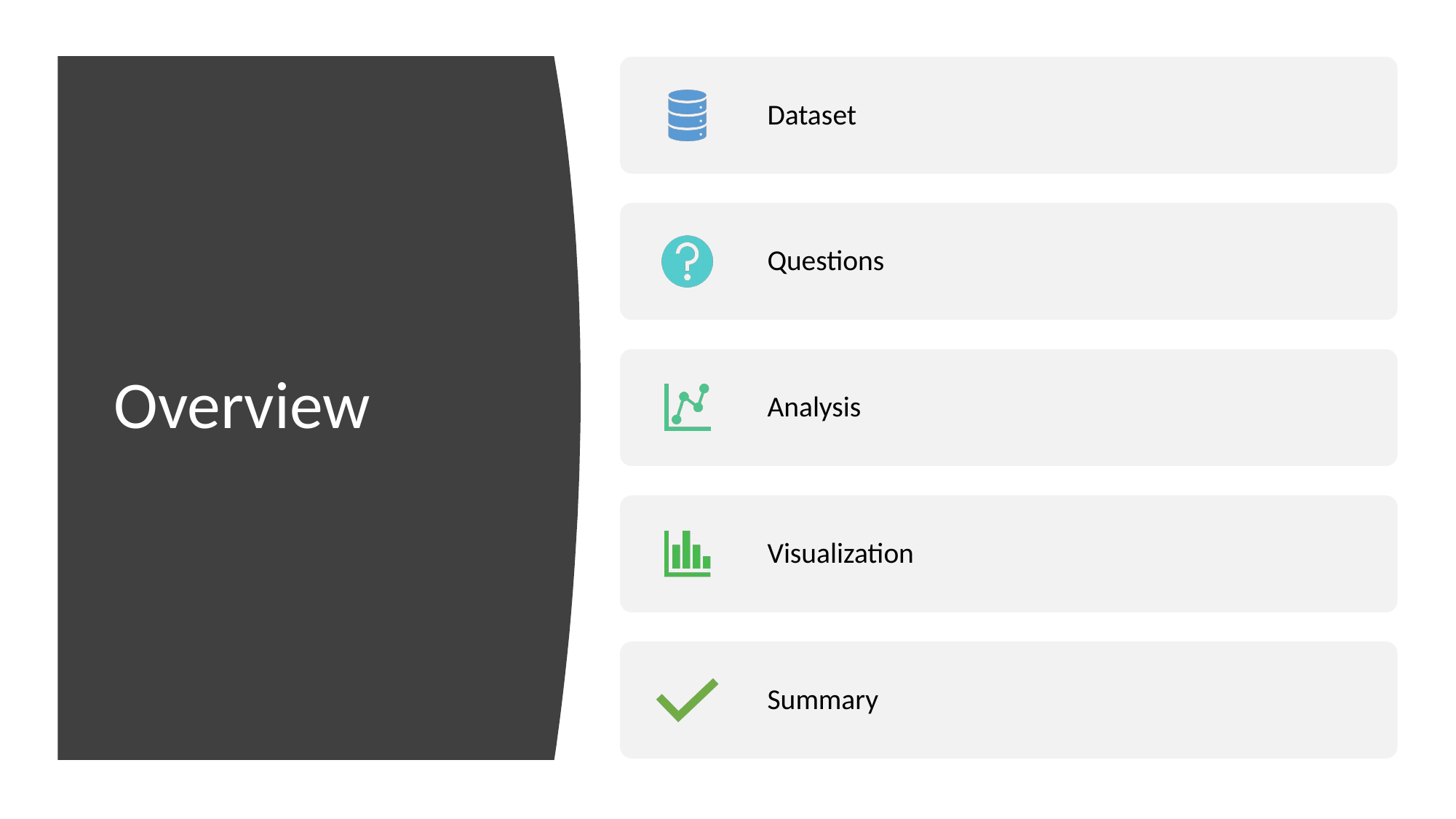

Dataset
Questions
Analysis
Visualization
Summary

# Overview